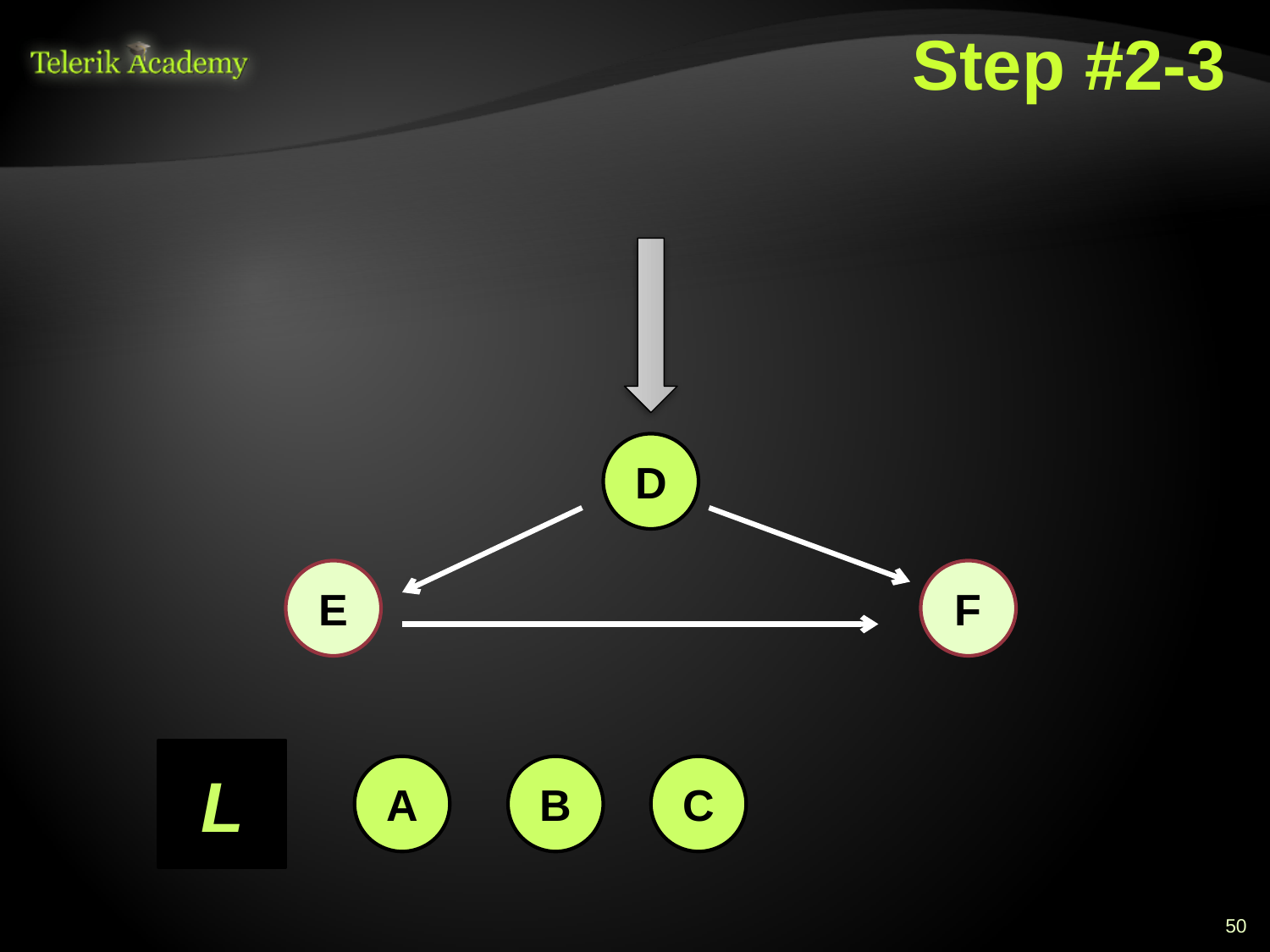

# Step #2-3

D
E
F
L
A
B
C
50